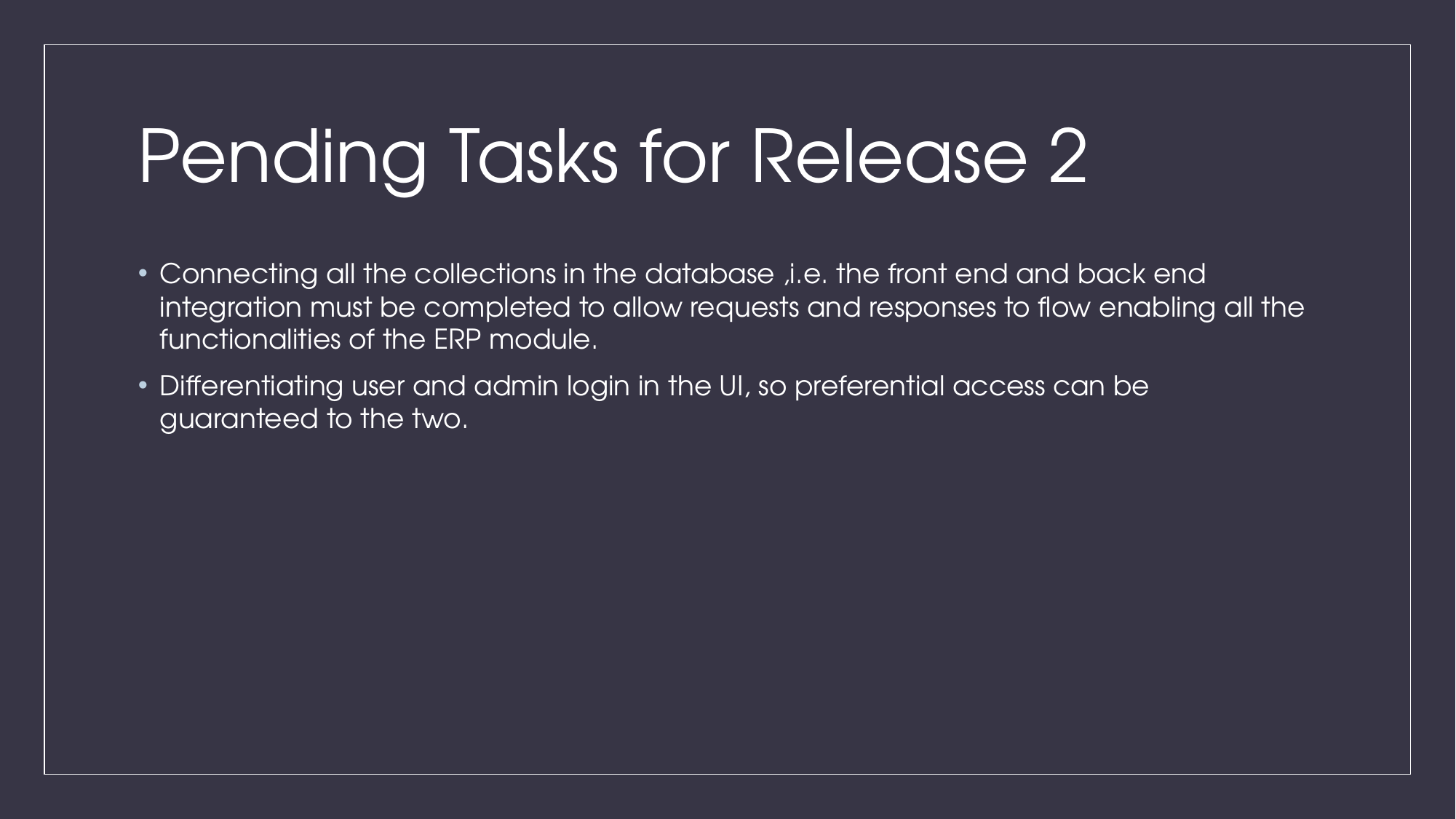

# Pending Tasks for Release 2
Connecting all the collections in the database ,i.e. the front end and back end integration must be completed to allow requests and responses to flow enabling all the functionalities of the ERP module.
Differentiating user and admin login in the UI, so preferential access can be guaranteed to the two.